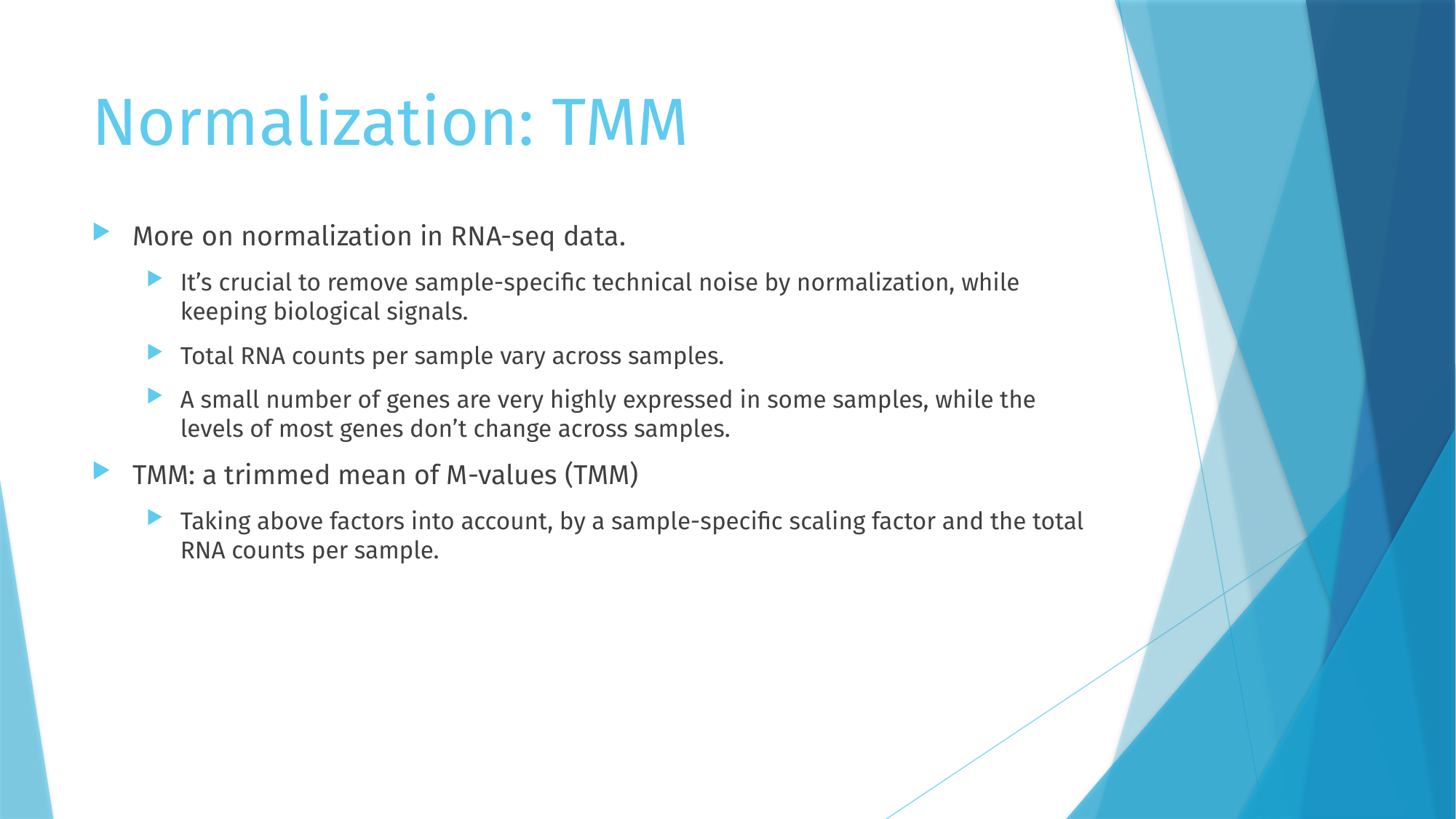

# Normalization: TMM
More on normalization in RNA-seq data.
It’s crucial to remove sample-specific technical noise by normalization, while keeping biological signals.
Total RNA counts per sample vary across samples.
A small number of genes are very highly expressed in some samples, while the levels of most genes don’t change across samples.
TMM: a trimmed mean of M-values (TMM)
Taking above factors into account, by a sample-specific scaling factor and the total RNA counts per sample.